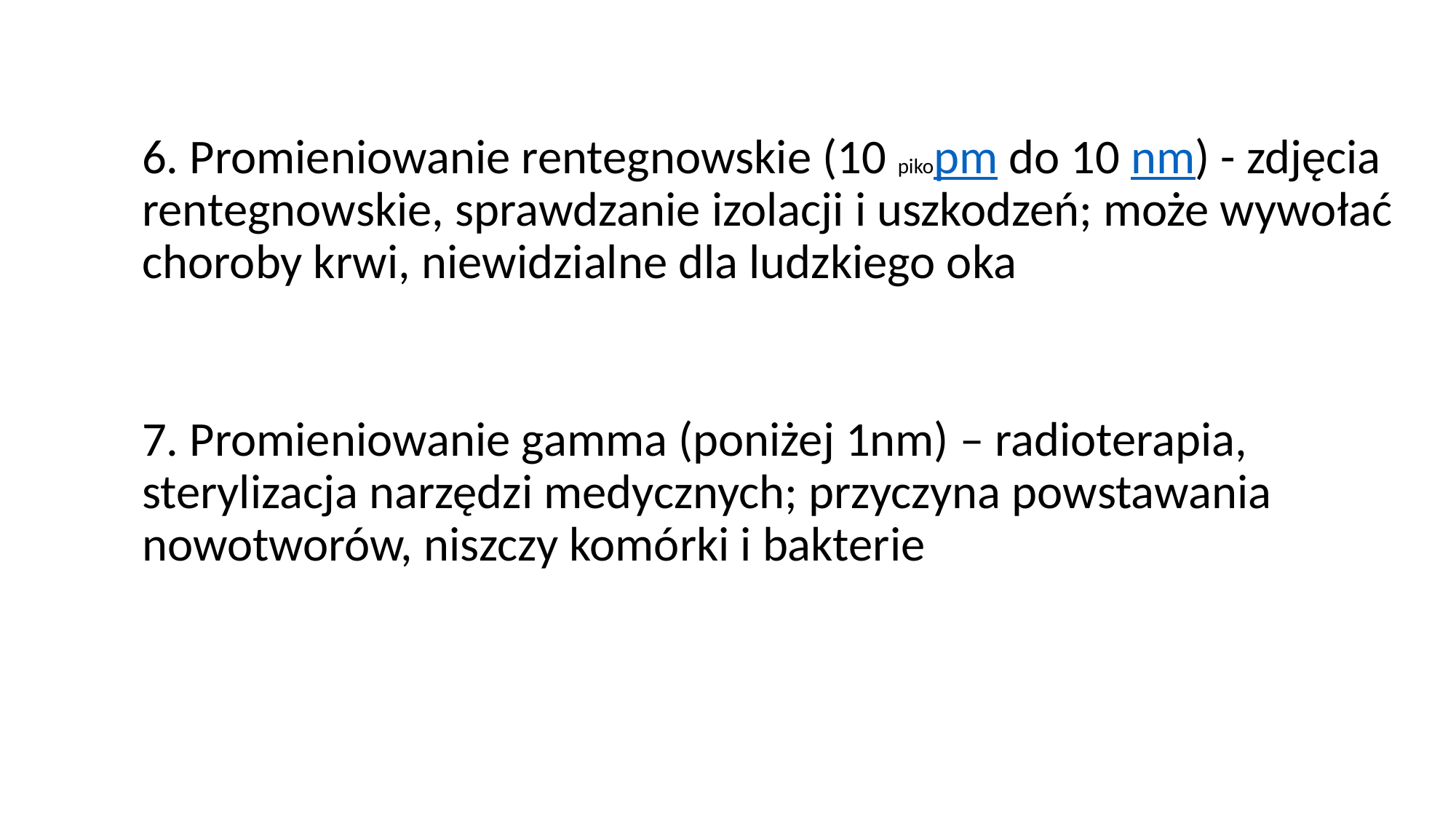

6. Promieniowanie rentegnowskie (10 pikopm do 10 nm) - zdjęcia rentegnowskie, sprawdzanie izolacji i uszkodzeń; może wywołać choroby krwi, niewidzialne dla ludzkiego oka

7. Promieniowanie gamma (poniżej 1nm) – radioterapia, sterylizacja narzędzi medycznych; przyczyna powstawania nowotworów, niszczy komórki i bakterie